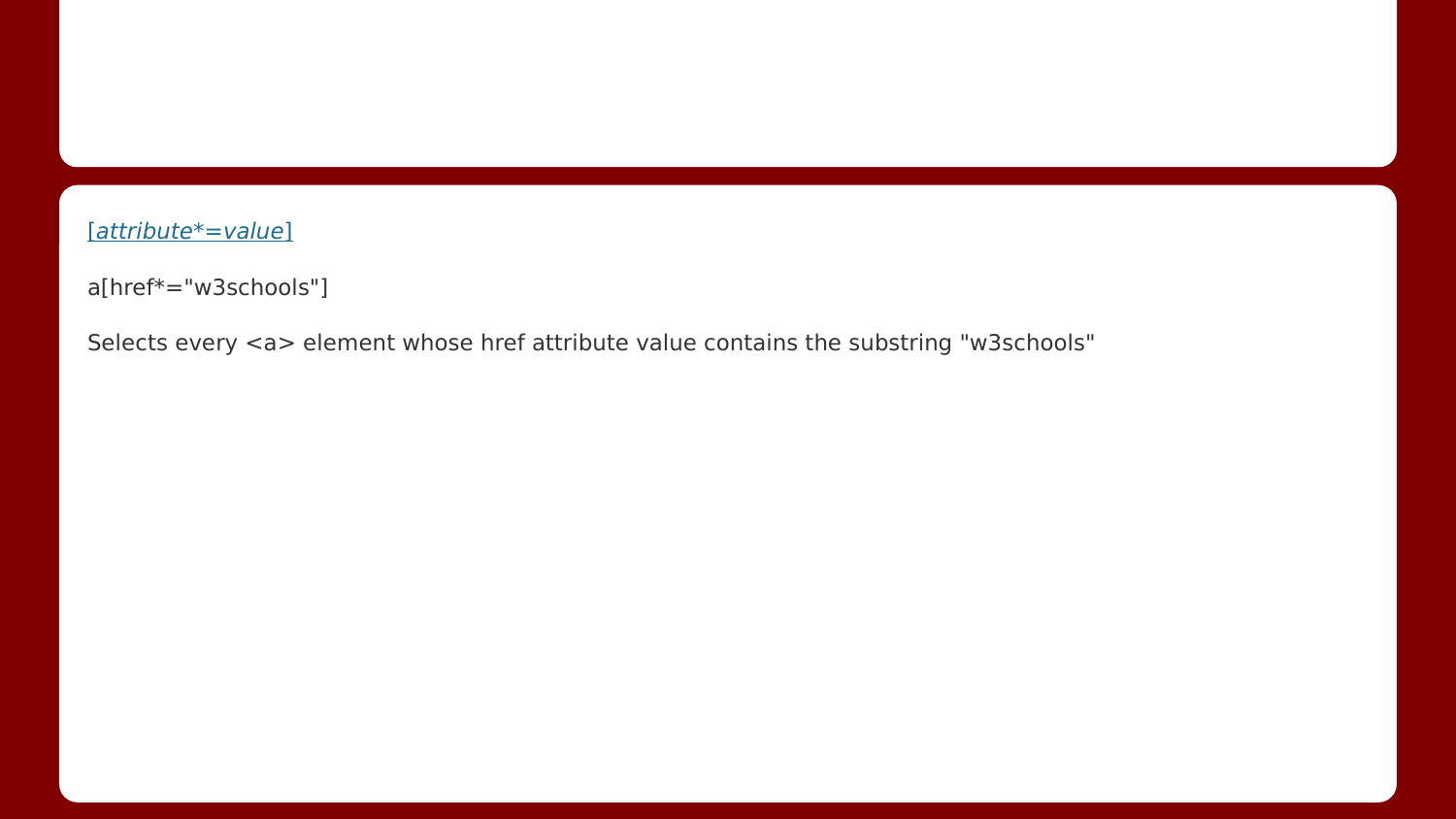

#
[attribute*=value]
a[href*="w3schools"]
Selects every <a> element whose href attribute value contains the substring "w3schools"